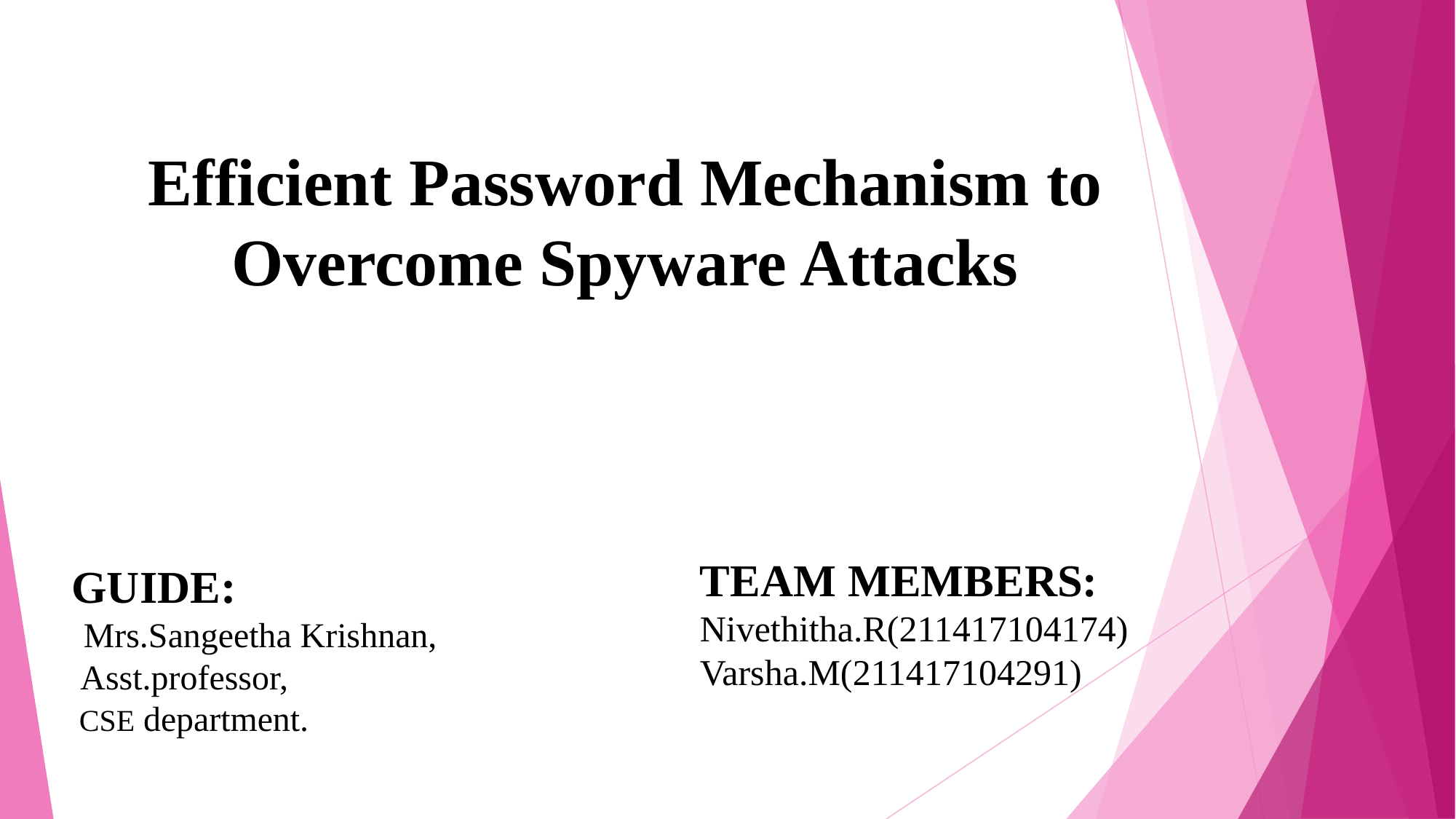

Efficient Password Mechanism to Overcome Spyware Attacks
GUIDE:
 Mrs.Sangeetha Krishnan,
 Asst.professor,
 CSE department.
TEAM MEMBERS:
Nivethitha.R(211417104174)
Varsha.M(211417104291)